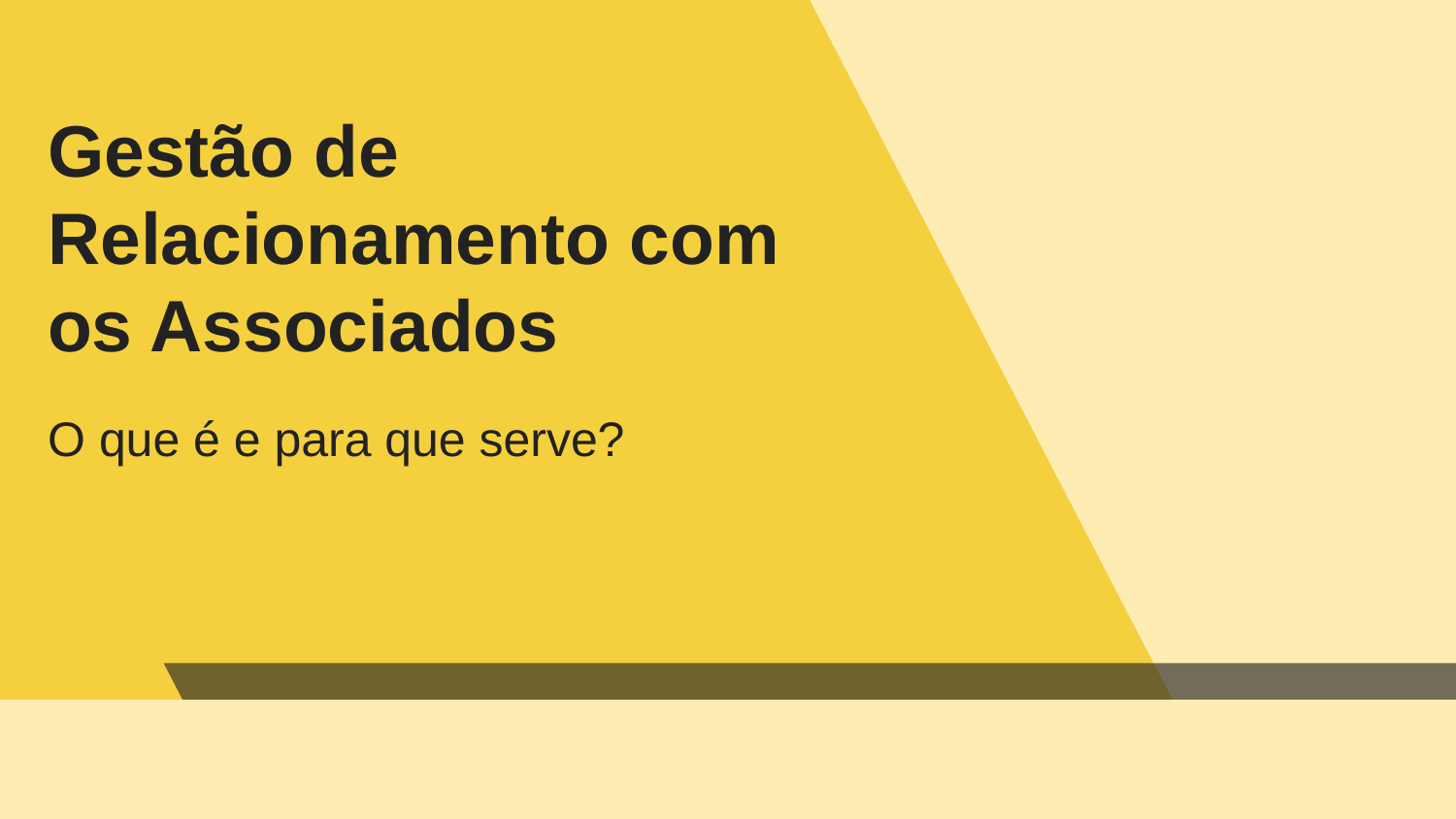

# Gestão de Relacionamento com os Associados
O que é e para que serve?